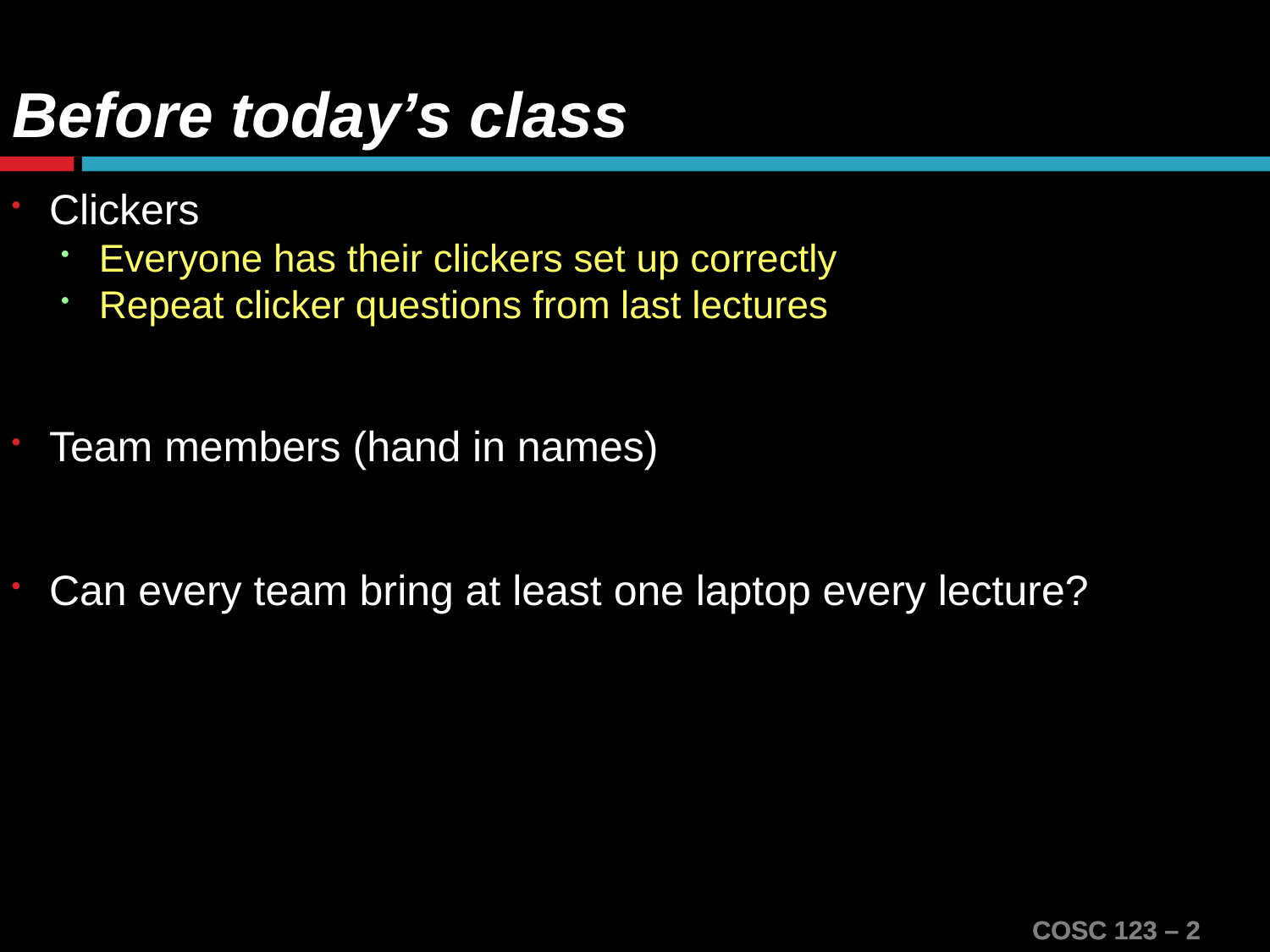

# Before today’s class
Clickers
Everyone has their clickers set up correctly
Repeat clicker questions from last lectures

Team members (hand in names)

Can every team bring at least one laptop every lecture?